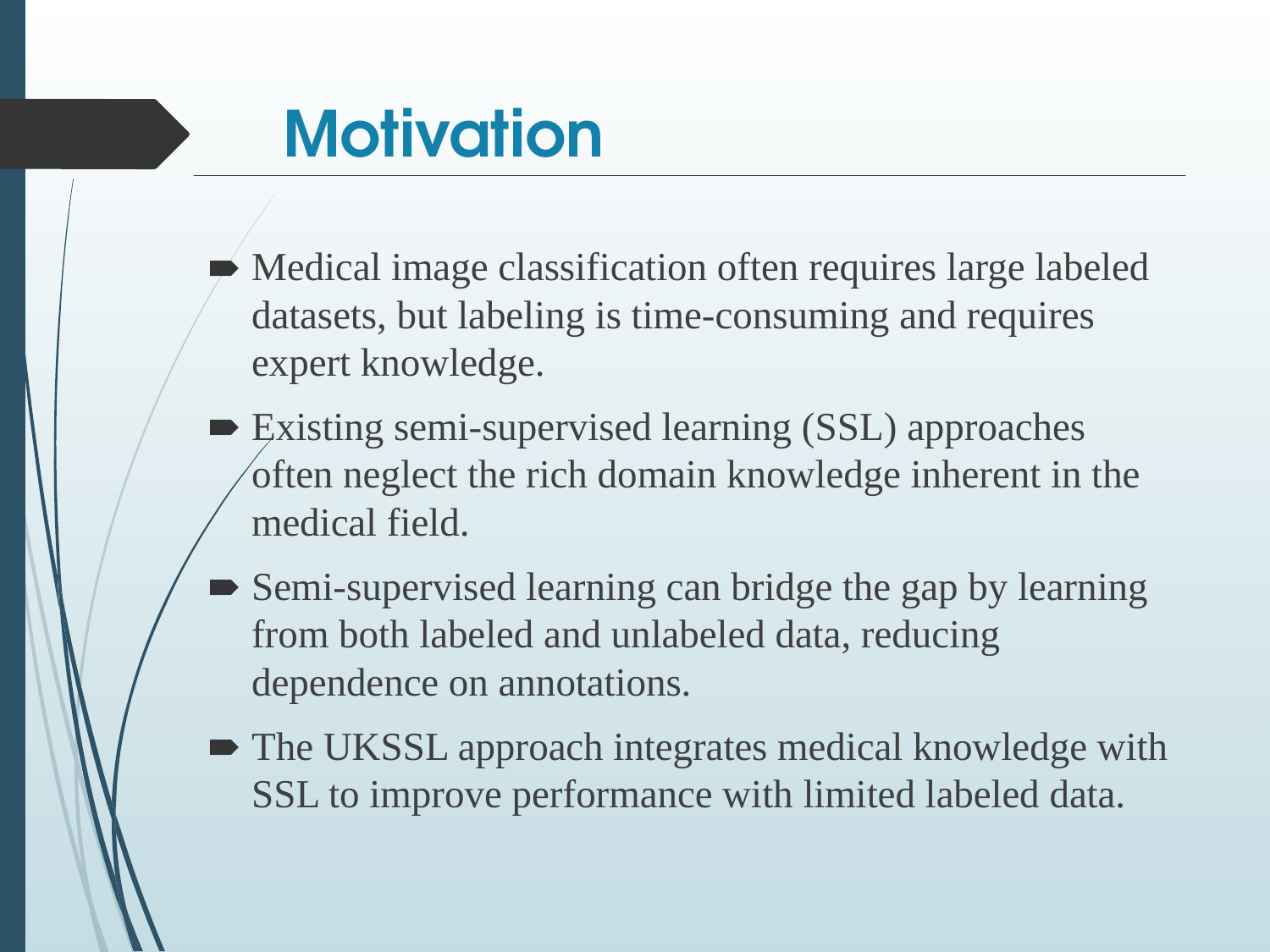

# Motivation
Medical image classification often requires large labeled datasets, but labeling is time-consuming and requires expert knowledge.
Existing semi-supervised learning (SSL) approaches often neglect the rich domain knowledge inherent in the medical field.
Semi-supervised learning can bridge the gap by learning from both labeled and unlabeled data, reducing dependence on annotations.
The UKSSL approach integrates medical knowledge with SSL to improve performance with limited labeled data.